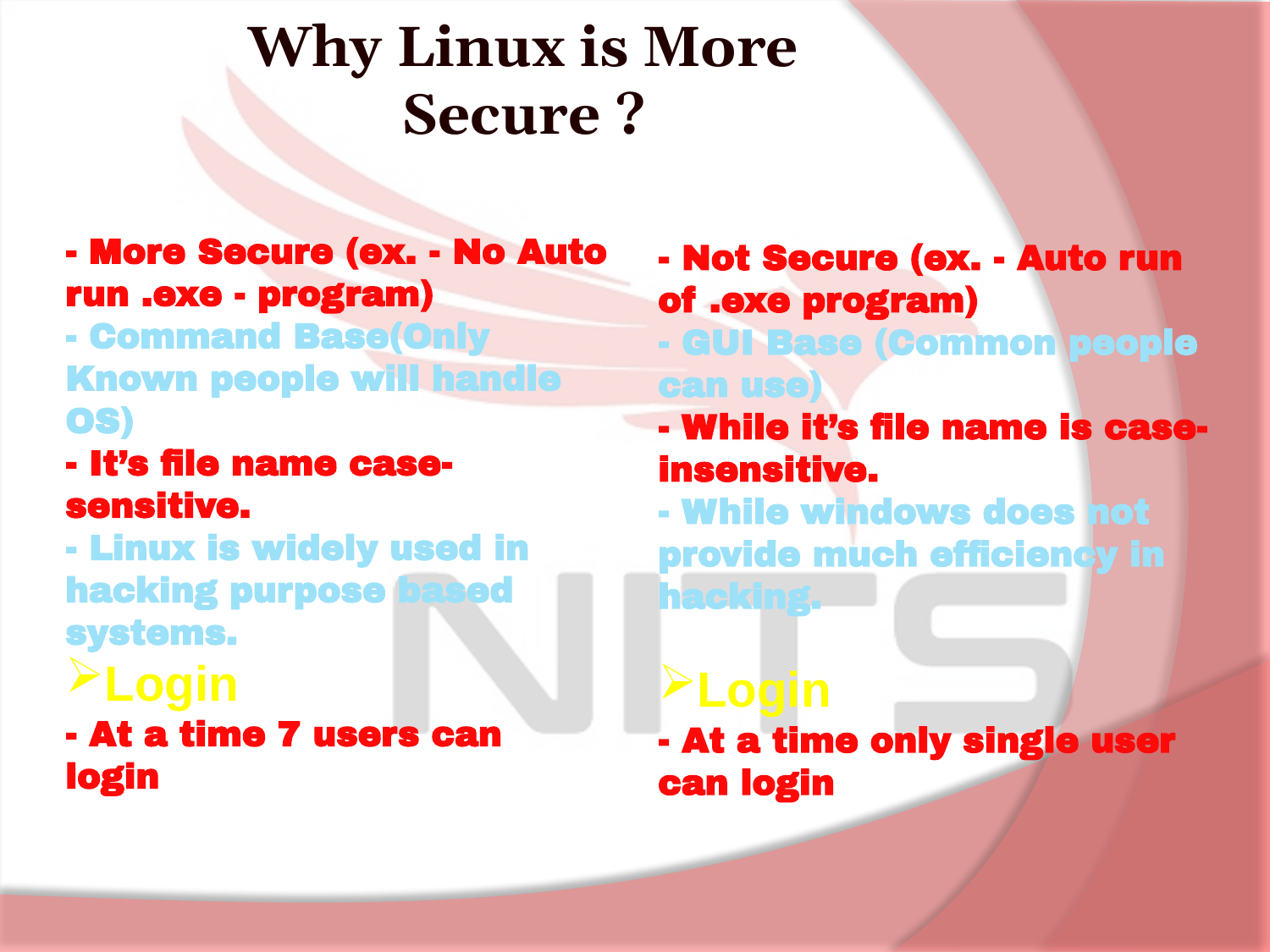

Why Linux is More Secure ?

- More Secure (ex. - No Auto run .exe - program)
- Command Base(Only Known people will handle OS)
- It’s file name case-sensitive.
- Linux is widely used in hacking purpose based systems.
Login
- At a time 7 users can login

- Not Secure (ex. - Auto run of .exe program)
- GUI Base (Common people can use)
- While it’s file name is case-insensitive.
- While windows does not provide much efficiency in hacking.

Login
- At a time only single user can login